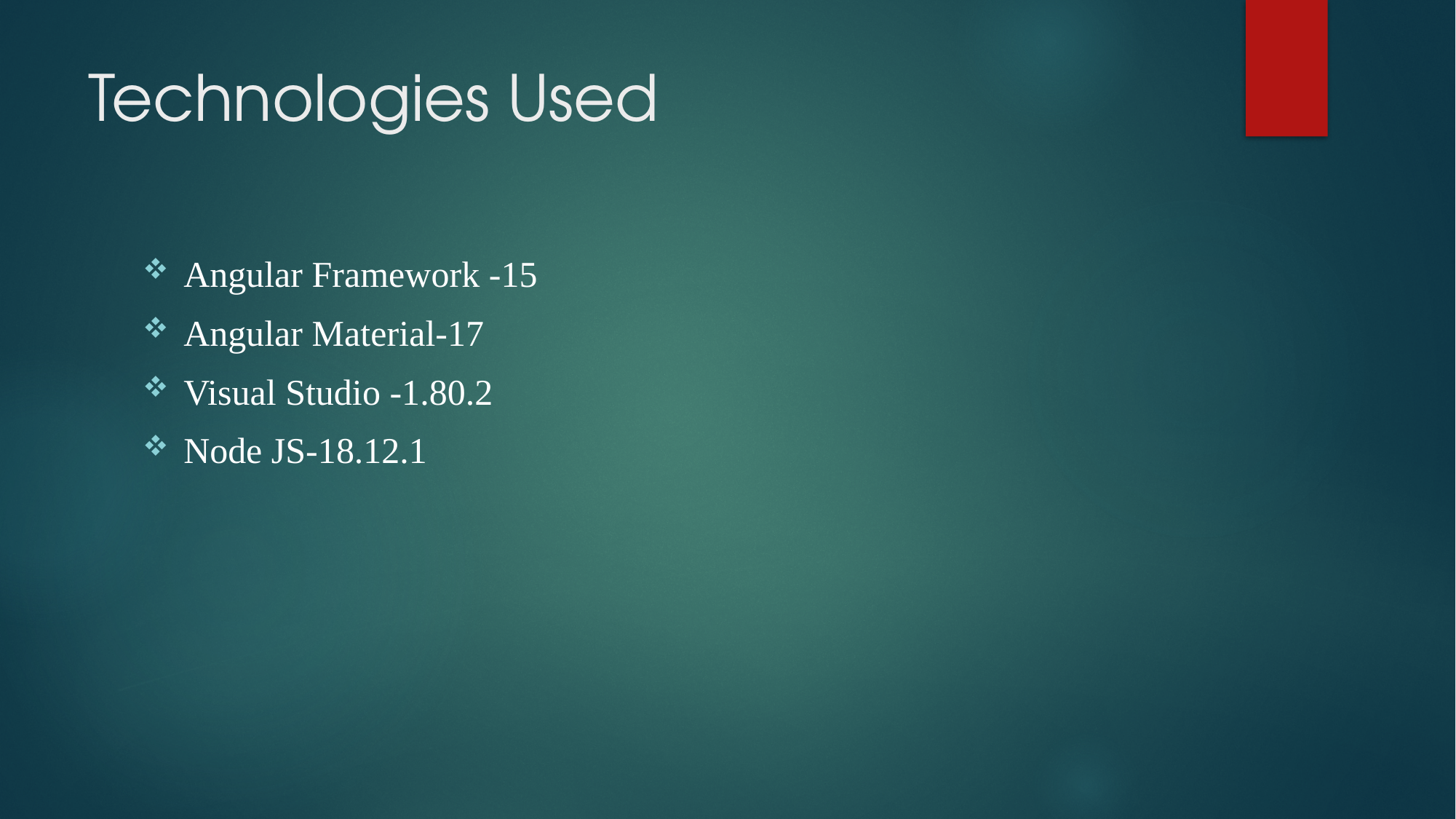

# Technologies Used
Angular Framework -15
Angular Material-17
Visual Studio -1.80.2
Node JS-18.12.1